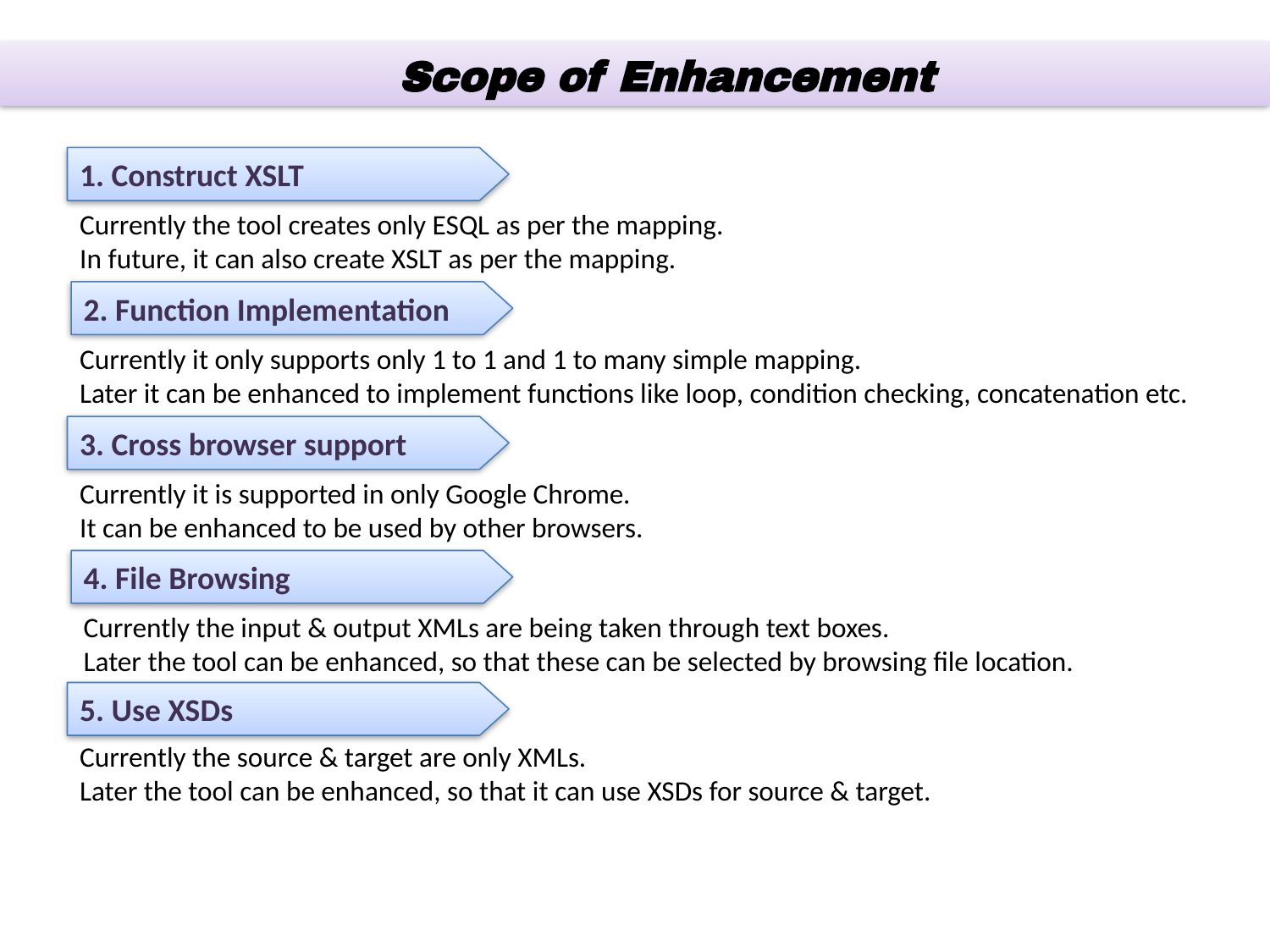

Scope of Enhancement
1. Construct XSLT
Currently the tool creates only ESQL as per the mapping.
In future, it can also create XSLT as per the mapping.
2. Function Implementation
Currently it only supports only 1 to 1 and 1 to many simple mapping.
Later it can be enhanced to implement functions like loop, condition checking, concatenation etc.
3. Cross browser support
Currently it is supported in only Google Chrome.
It can be enhanced to be used by other browsers.
4. File Browsing
Currently the input & output XMLs are being taken through text boxes.
Later the tool can be enhanced, so that these can be selected by browsing file location.
5. Use XSDs
Currently the source & target are only XMLs.
Later the tool can be enhanced, so that it can use XSDs for source & target.